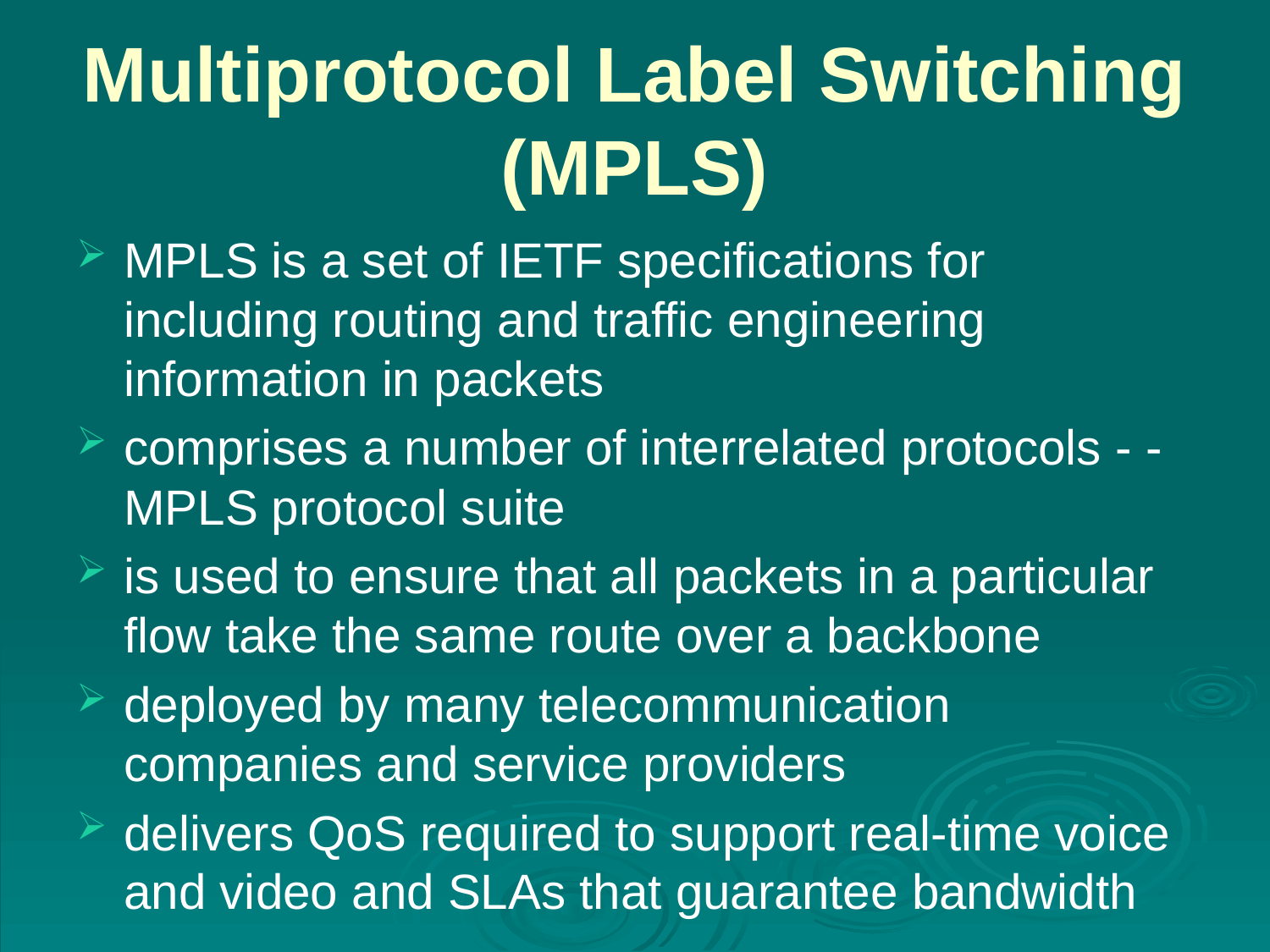

# Multiprotocol Label Switching (MPLS)
MPLS is a set of IETF specifications for including routing and traffic engineering information in packets
comprises a number of interrelated protocols - - MPLS protocol suite
is used to ensure that all packets in a particular flow take the same route over a backbone
deployed by many telecommunication companies and service providers
delivers QoS required to support real-time voice and video and SLAs that guarantee bandwidth